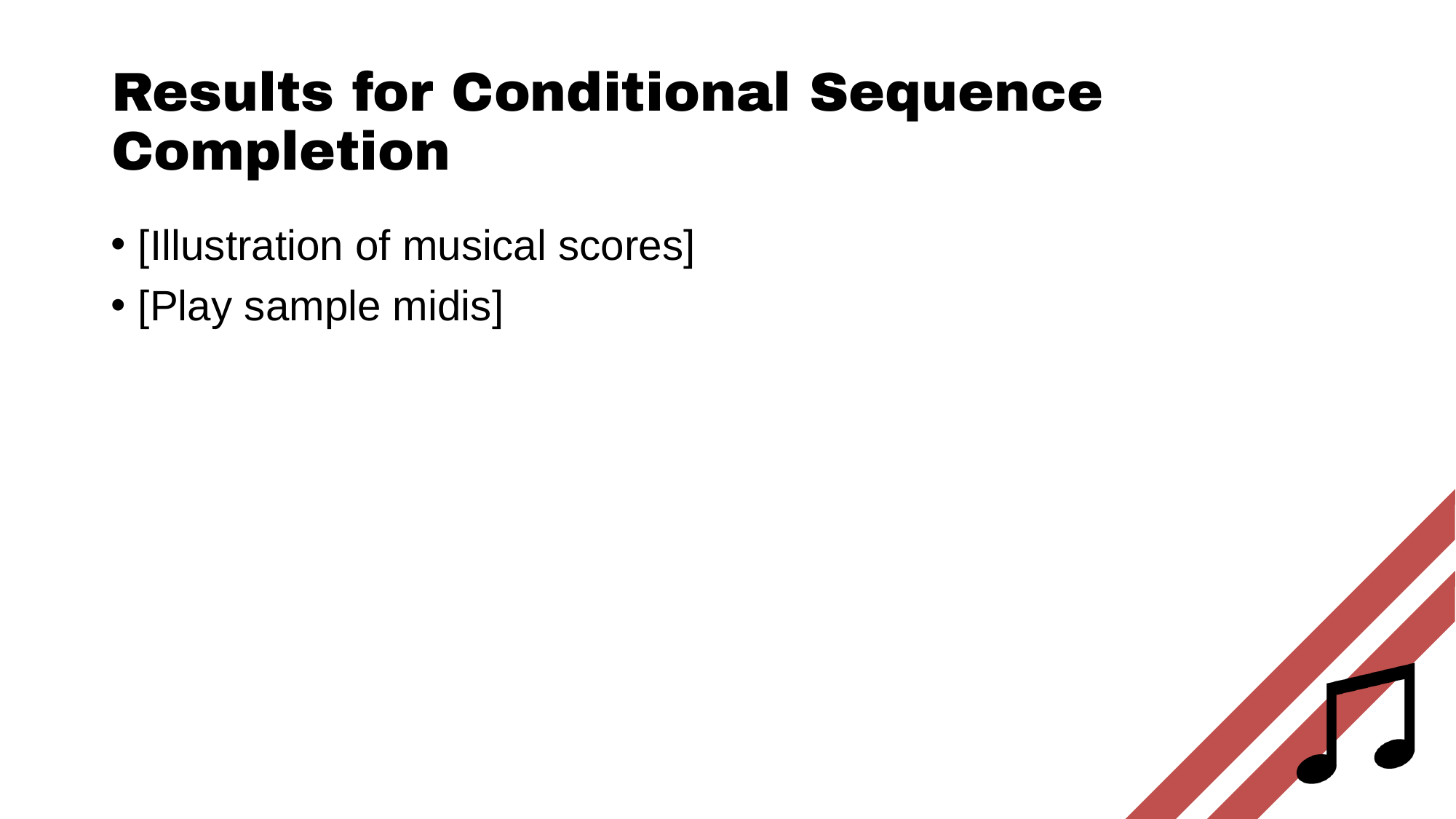

# Results for Conditional Sequence Completion
[Illustration of musical scores]
[Play sample midis]